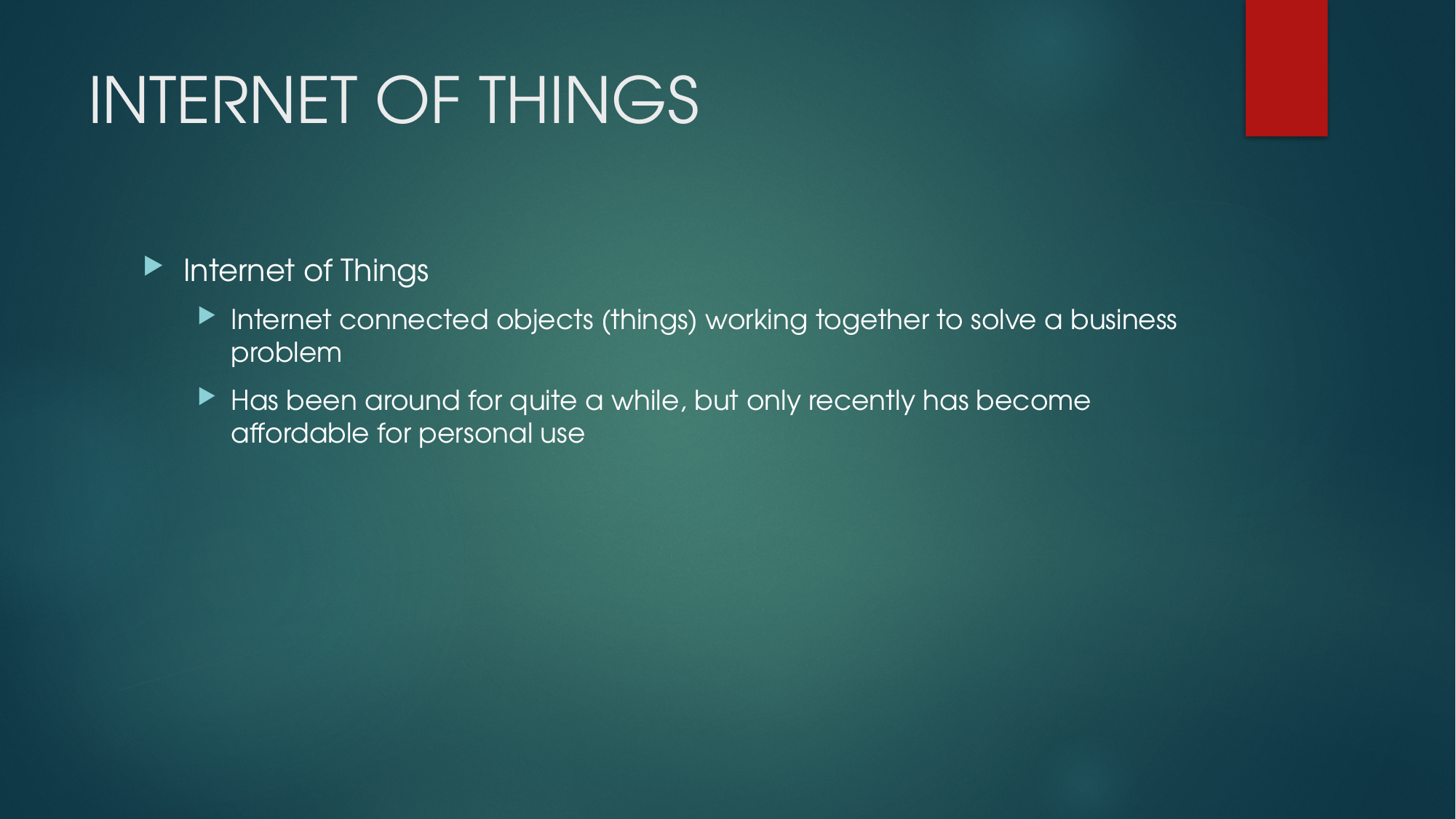

# INTERNET OF THINGS
Internet of Things
Internet connected objects (things) working together to solve a business problem
Has been around for quite a while, but only recently has become affordable for personal use